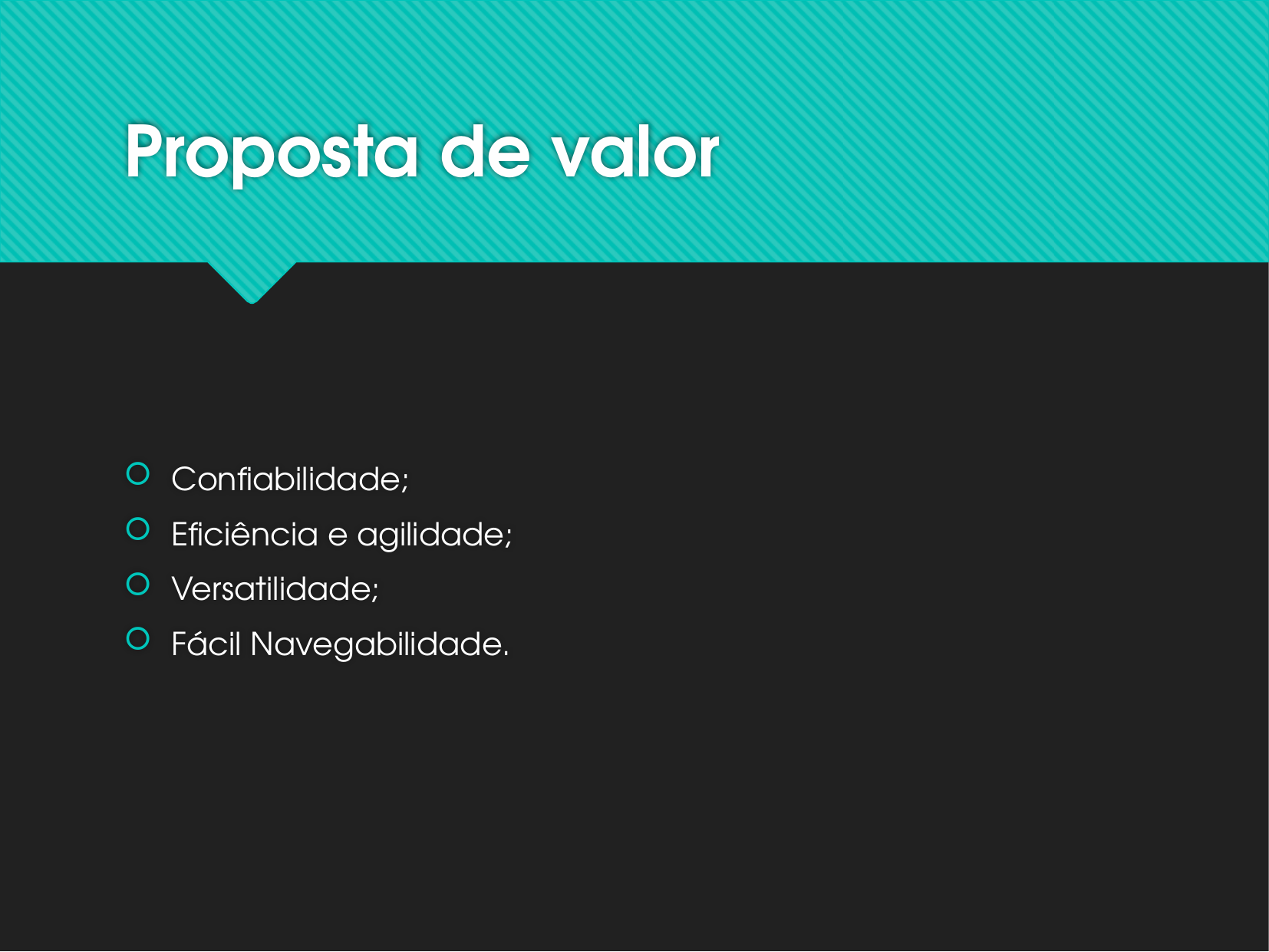

# Proposta de valor
Confiabilidade;
Eficiência e agilidade;
Versatilidade;
Fácil Navegabilidade.